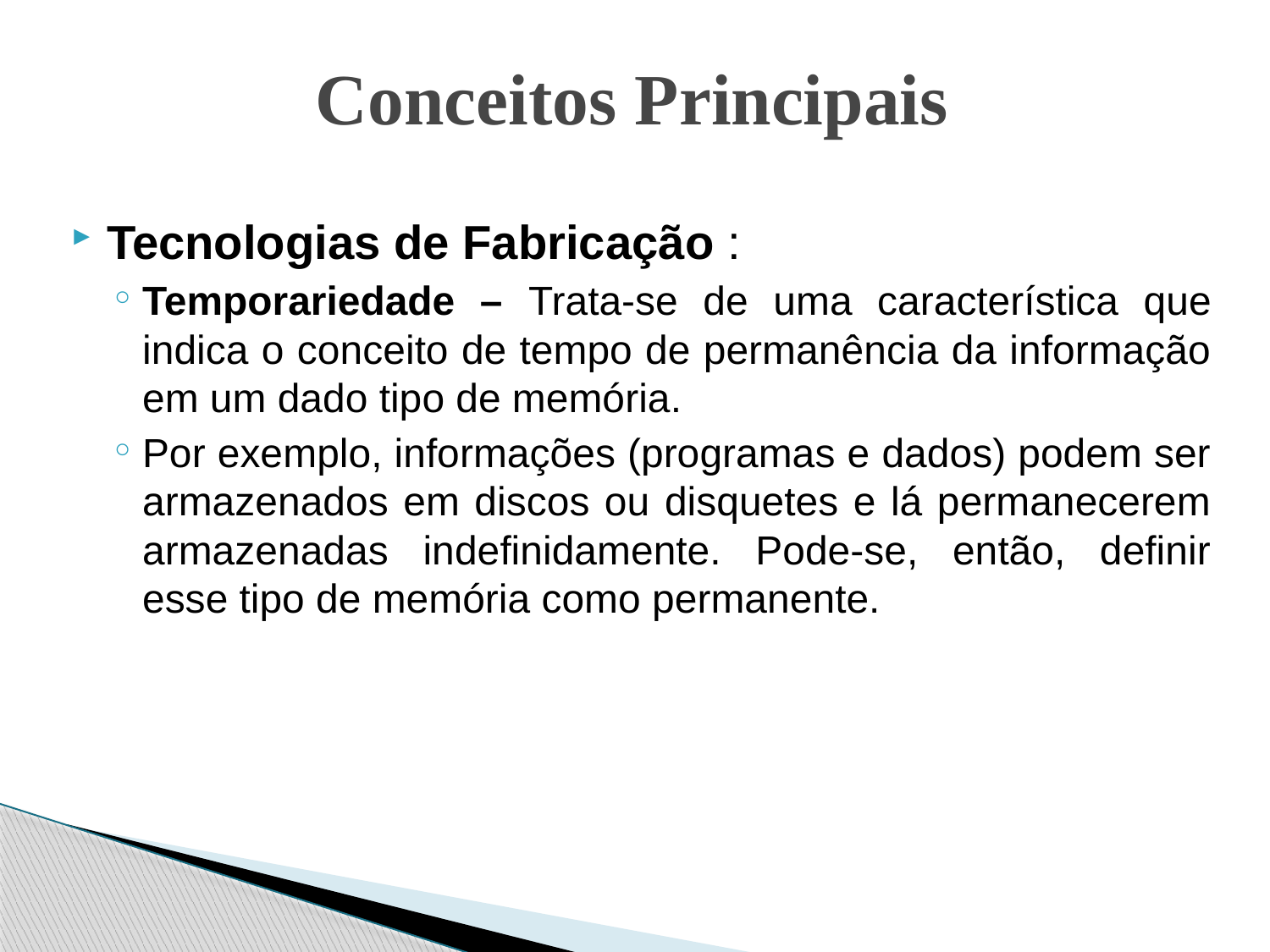

# Conceitos Principais
Tecnologias de Fabricação :
Temporariedade – Trata-se de uma característica que indica o conceito de tempo de permanência da informação em um dado tipo de memória.
Por exemplo, informações (programas e dados) podem ser armazenados em discos ou disquetes e lá permanecerem armazenadas indefinidamente. Pode-se, então, definir esse tipo de memória como permanente.